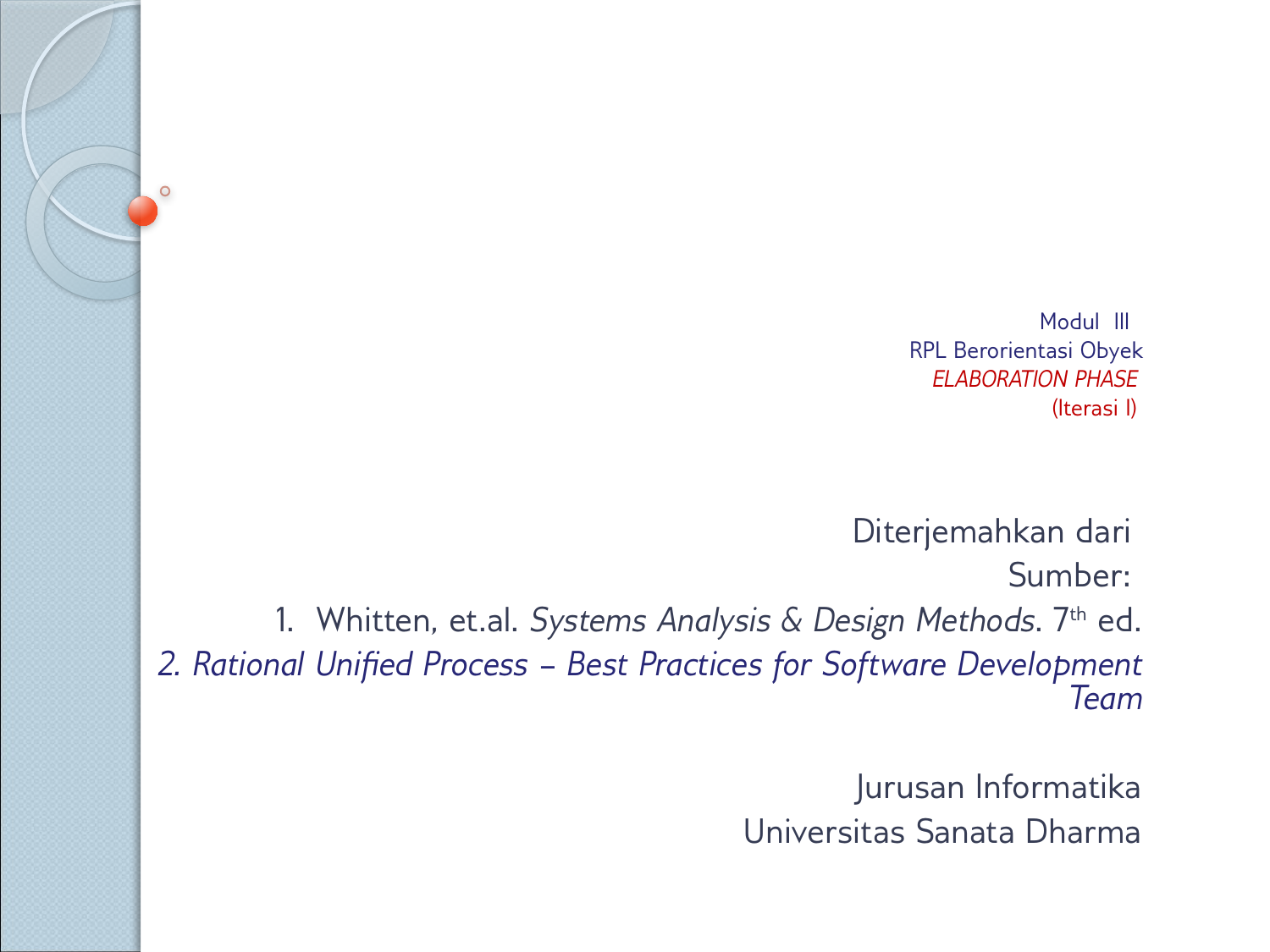

# Modul  III RPL Berorientasi Obyek ELABORATION PHASE (Iterasi I)
Diterjemahkan dari
Sumber:
1.  Whitten, et.al. Systems Analysis & Design Methods. 7th ed.
2. Rational Unified Process – Best Practices for Software Development Team

Jurusan Informatika
Universitas Sanata Dharma